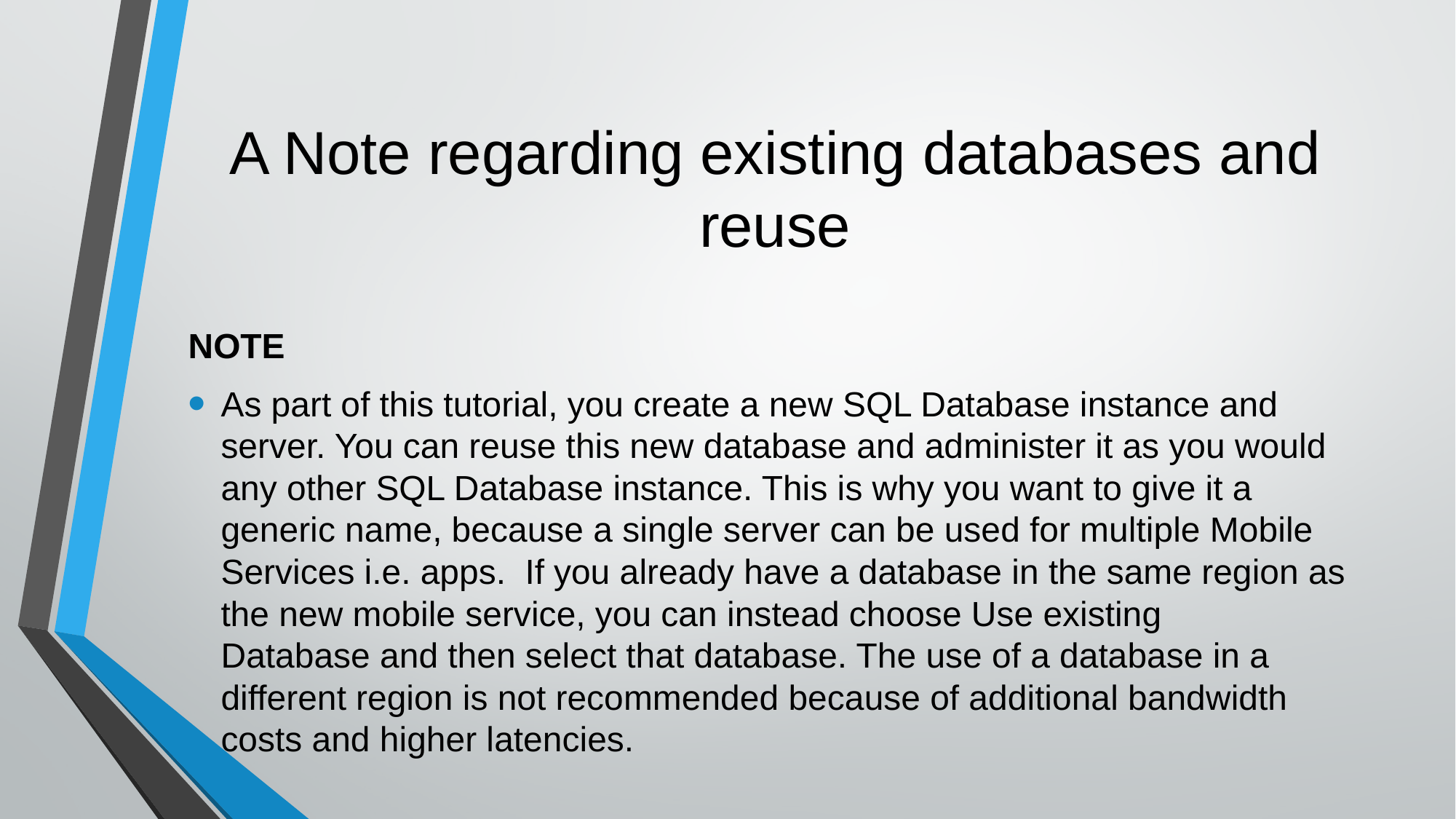

# A Note regarding existing databases and reuse
NOTE
As part of this tutorial, you create a new SQL Database instance and server. You can reuse this new database and administer it as you would any other SQL Database instance. This is why you want to give it a generic name, because a single server can be used for multiple Mobile Services i.e. apps.  If you already have a database in the same region as the new mobile service, you can instead choose Use existing Database and then select that database. The use of a database in a different region is not recommended because of additional bandwidth costs and higher latencies.